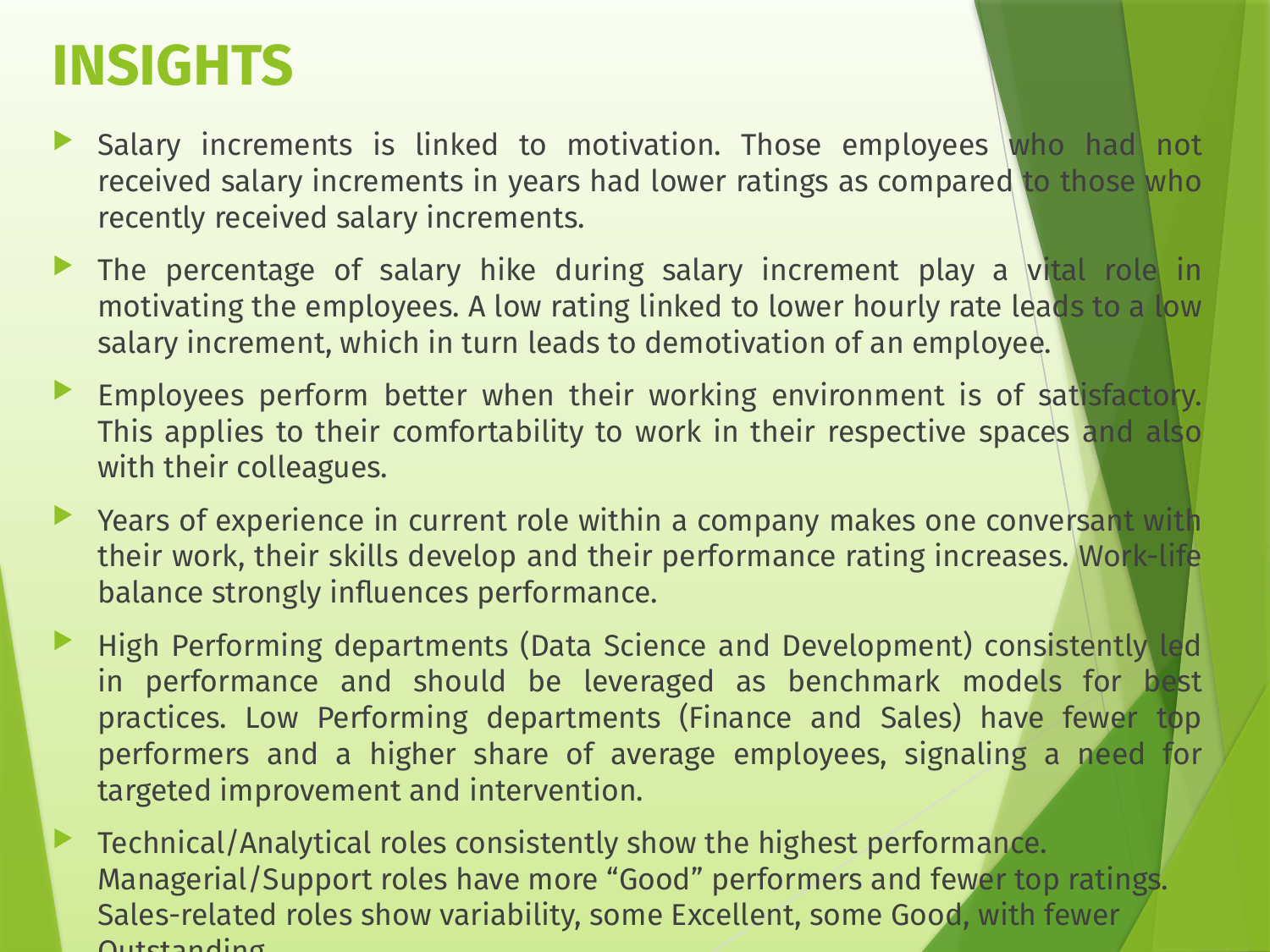

# INSIGHTS
Salary increments is linked to motivation. Those employees who had not received salary increments in years had lower ratings as compared to those who recently received salary increments.
The percentage of salary hike during salary increment play a vital role in motivating the employees. A low rating linked to lower hourly rate leads to a low salary increment, which in turn leads to demotivation of an employee.
Employees perform better when their working environment is of satisfactory. This applies to their comfortability to work in their respective spaces and also with their colleagues.
Years of experience in current role within a company makes one conversant with their work, their skills develop and their performance rating increases. Work-life balance strongly influences performance.
High Performing departments (Data Science and Development) consistently led in performance and should be leveraged as benchmark models for best practices. Low Performing departments (Finance and Sales) have fewer top performers and a higher share of average employees, signaling a need for targeted improvement and intervention.
Technical/Analytical roles consistently show the highest performance. Managerial/Support roles have more “Good” performers and fewer top ratings. Sales-related roles show variability, some Excellent, some Good, with fewer Outstanding.